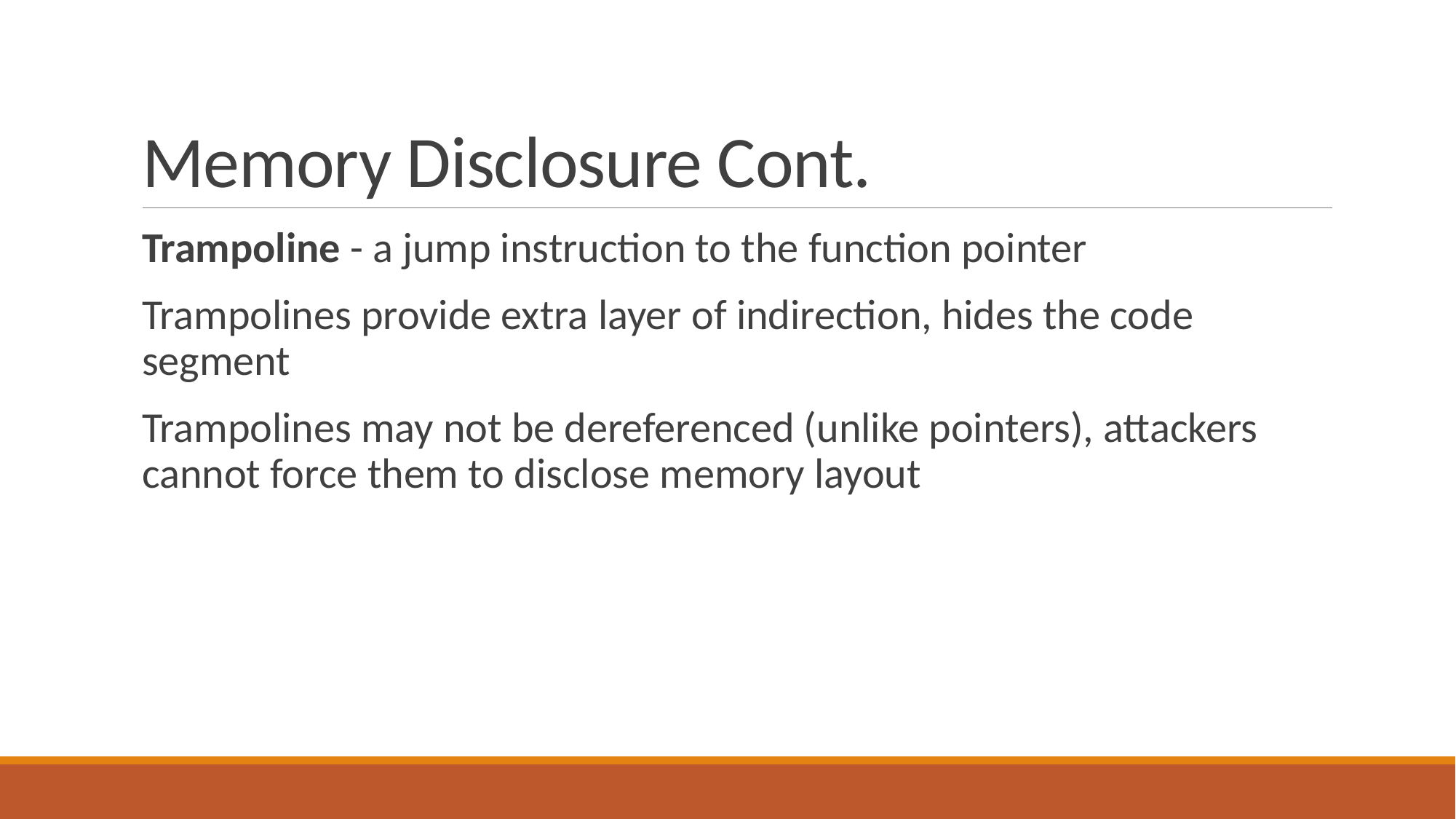

# Memory Disclosure Cont.
Trampoline - a jump instruction to the function pointer
Trampolines provide extra layer of indirection, hides the code segment
Trampolines may not be dereferenced (unlike pointers), attackers cannot force them to disclose memory layout